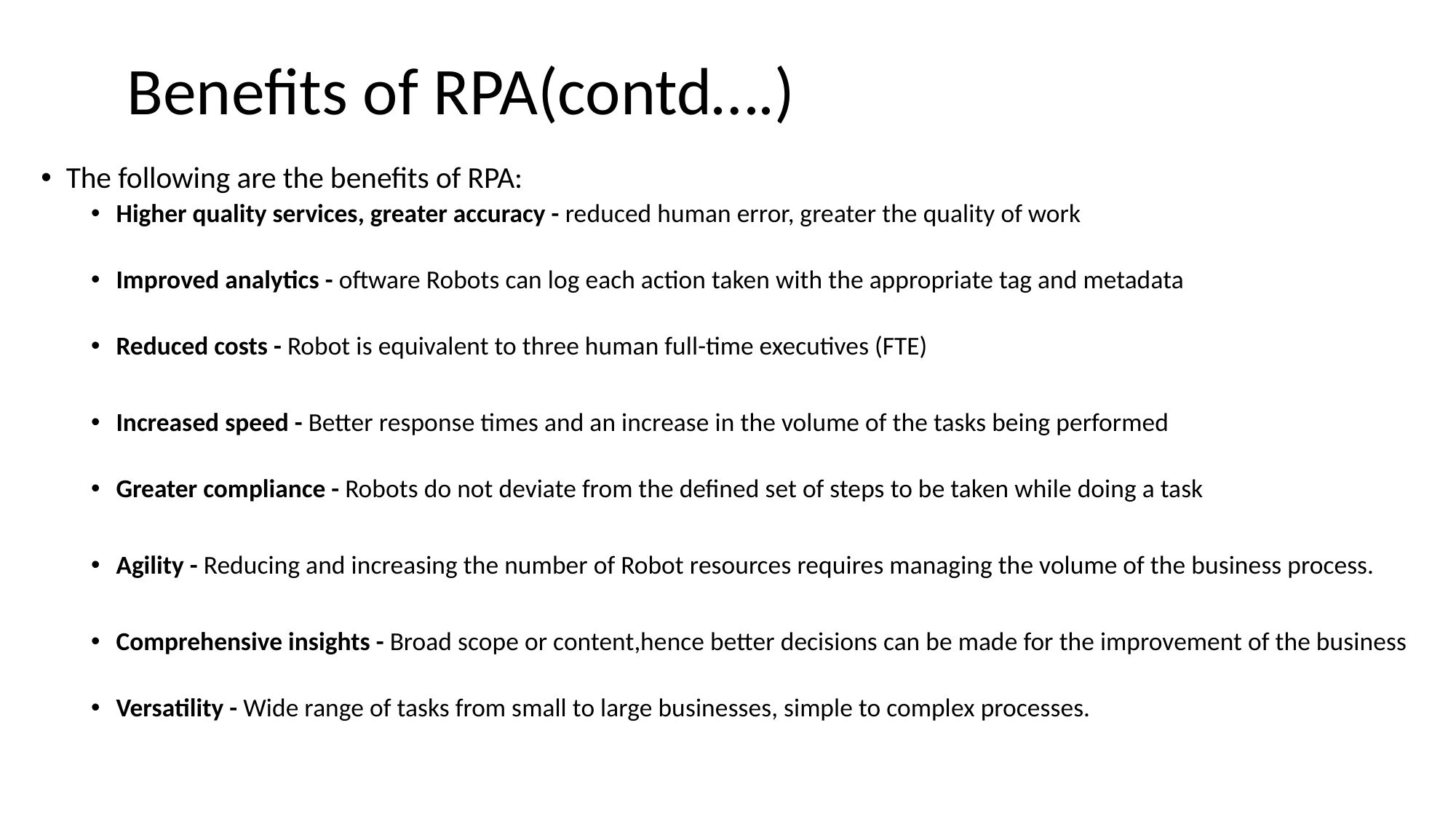

# Benefits of RPA(contd….)
The following are the benefits of RPA:
Higher quality services, greater accuracy - reduced human error, greater the quality of work

Improved analytics - oftware Robots can log each action taken with the appropriate tag and metadata

Reduced costs - Robot is equivalent to three human full-time executives (FTE)

Increased speed - Better response times and an increase in the volume of the tasks being performed

Greater compliance - Robots do not deviate from the defined set of steps to be taken while doing a task

Agility - Reducing and increasing the number of Robot resources requires managing the volume of the business process.

Comprehensive insights - Broad scope or content,hence better decisions can be made for the improvement of the business

Versatility - Wide range of tasks from small to large businesses, simple to complex processes.